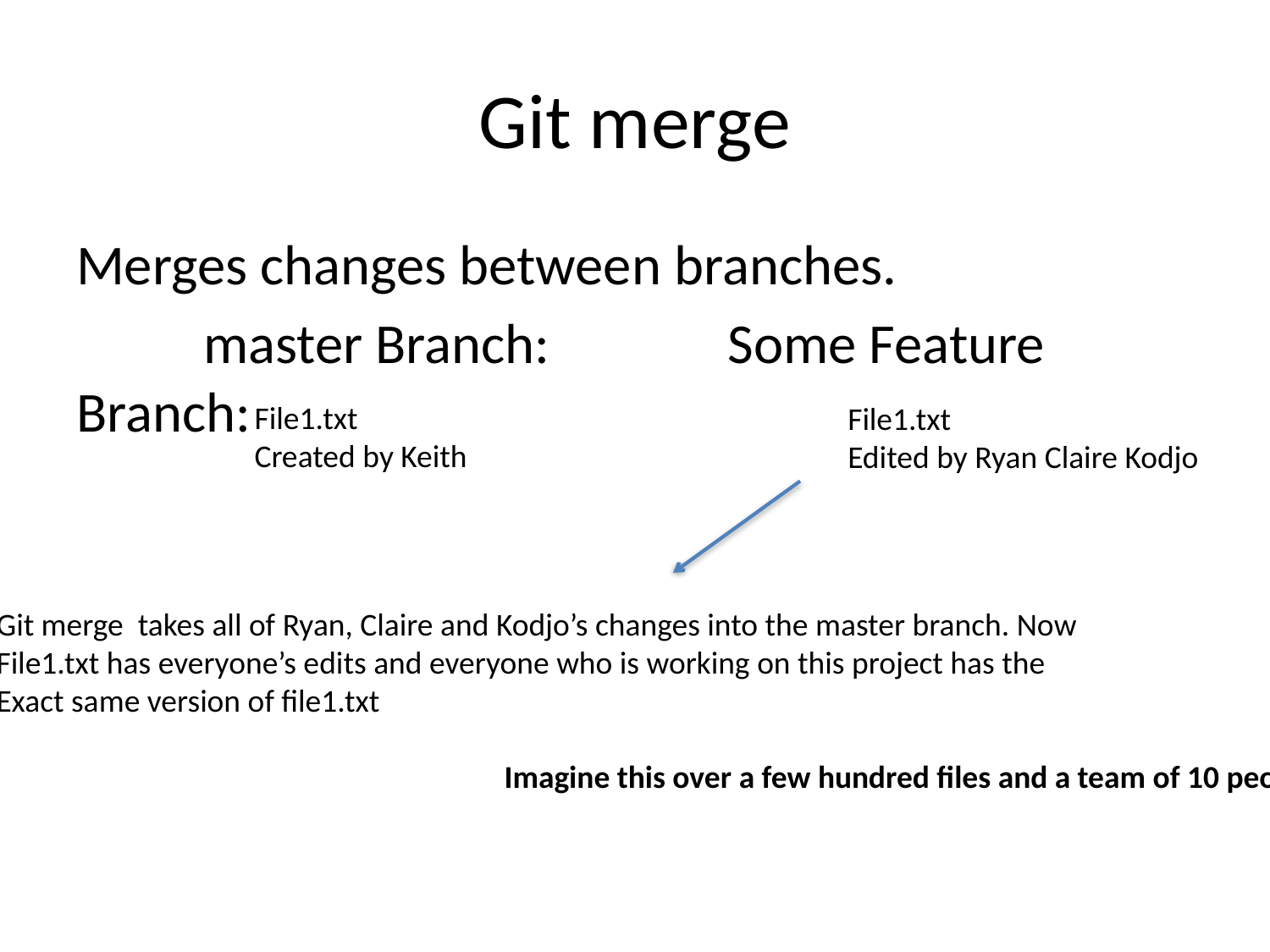

# Git merge
Merges changes between branches.
 	master Branch:              Some Feature Branch:
File1.txt
Created by Keith
File1.txt
Edited by Ryan Claire Kodjo
Git merge  takes all of Ryan, Claire and Kodjo’s changes into the master branch. Now
File1.txt has everyone’s edits and everyone who is working on this project has the
Exact same version of file1.txt

				Imagine this over a few hundred files and a team of 10 people